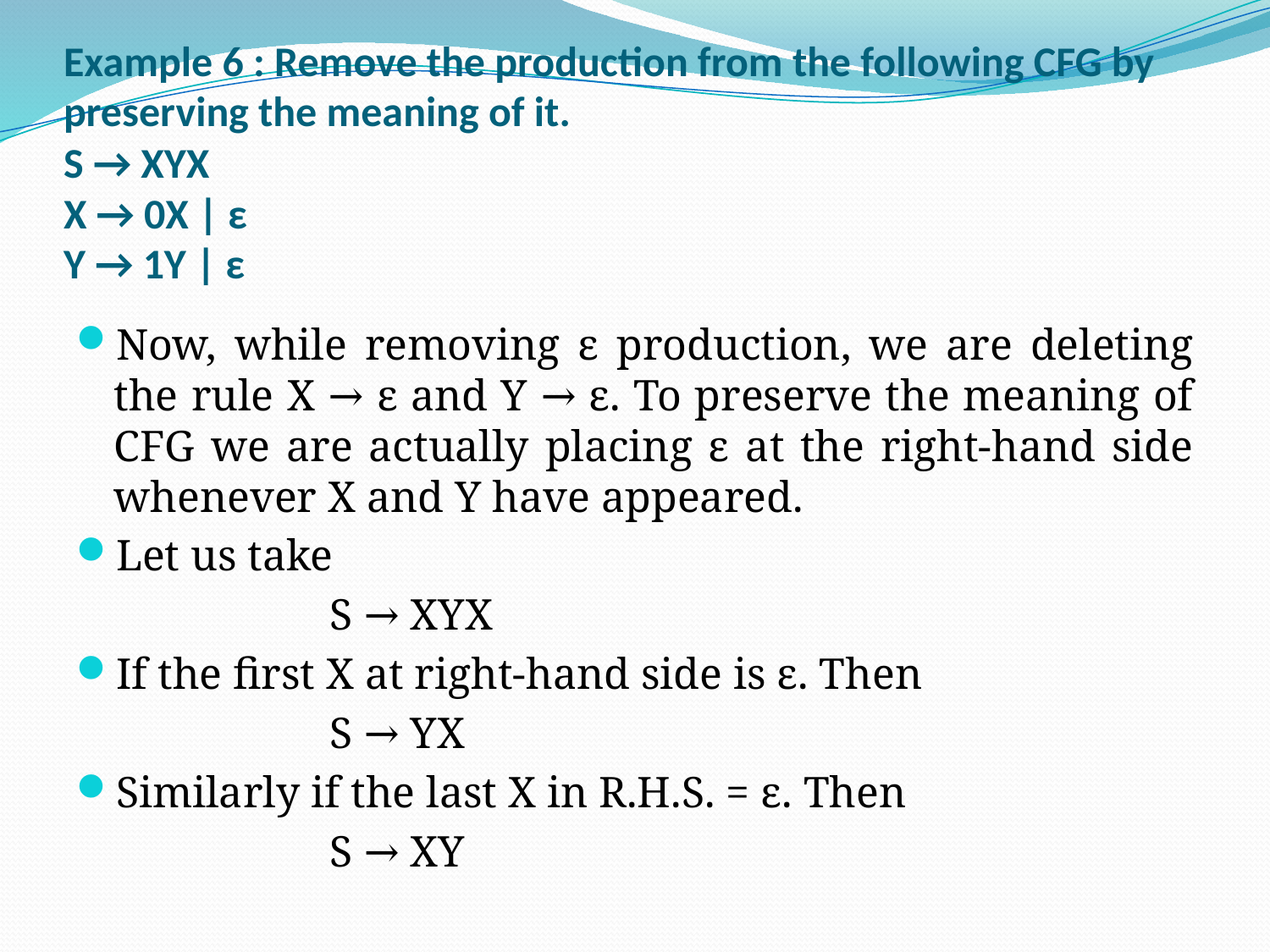

# Example 6 : Remove the production from the following CFG by preserving the meaning of it. S → XYX   X → 0X | ε   Y → 1Y | ε
Now, while removing ε production, we are deleting the rule X → ε and Y → ε. To preserve the meaning of CFG we are actually placing ε at the right-hand side whenever X and Y have appeared.
Let us take
		S → XYX
If the first X at right-hand side is ε. Then
		S → YX
Similarly if the last X in R.H.S. = ε. Then
		S → XY